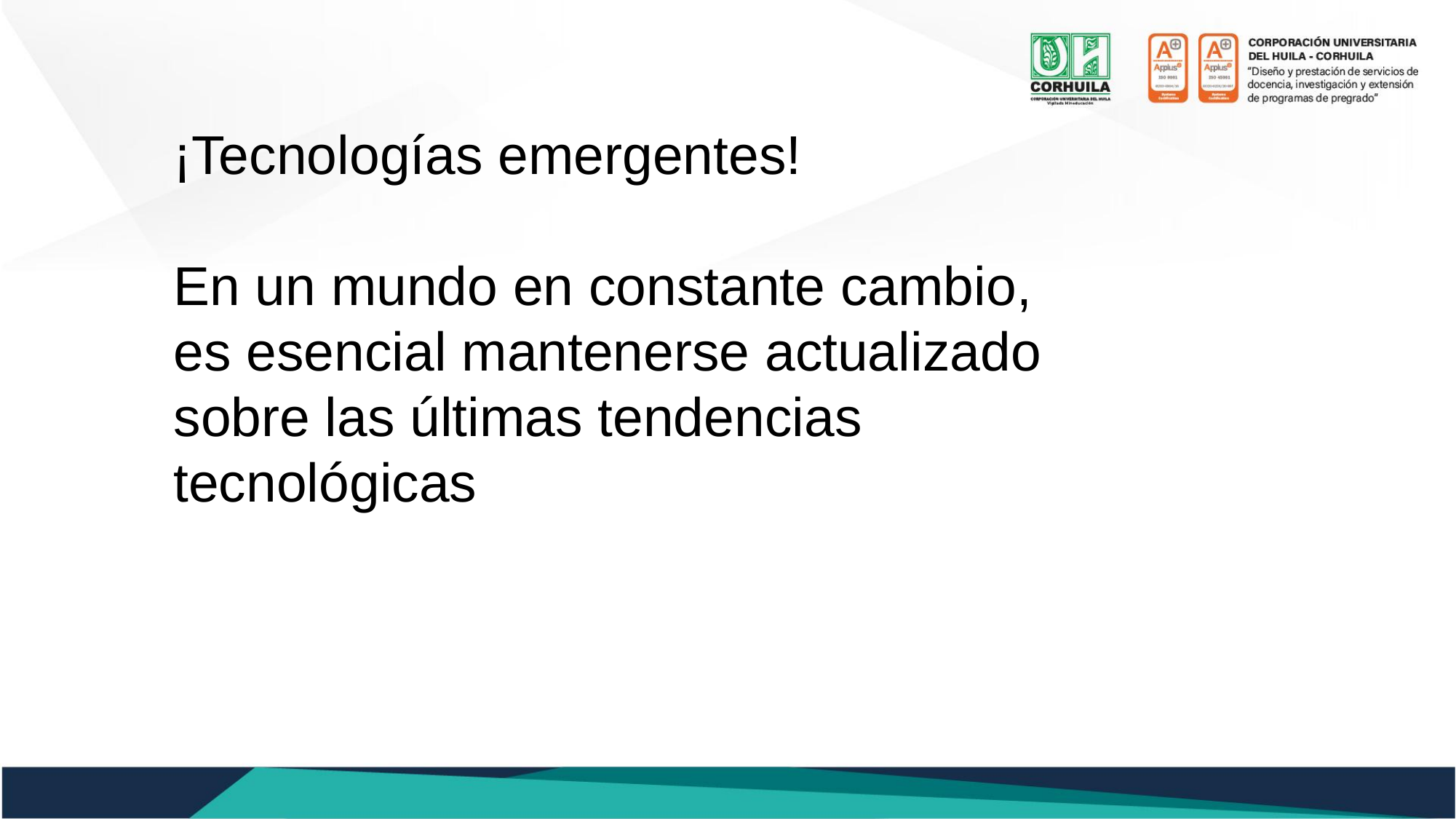

¡Tecnologías emergentes!

En un mundo en constante cambio, es esencial mantenerse actualizado sobre las últimas tendencias tecnológicas